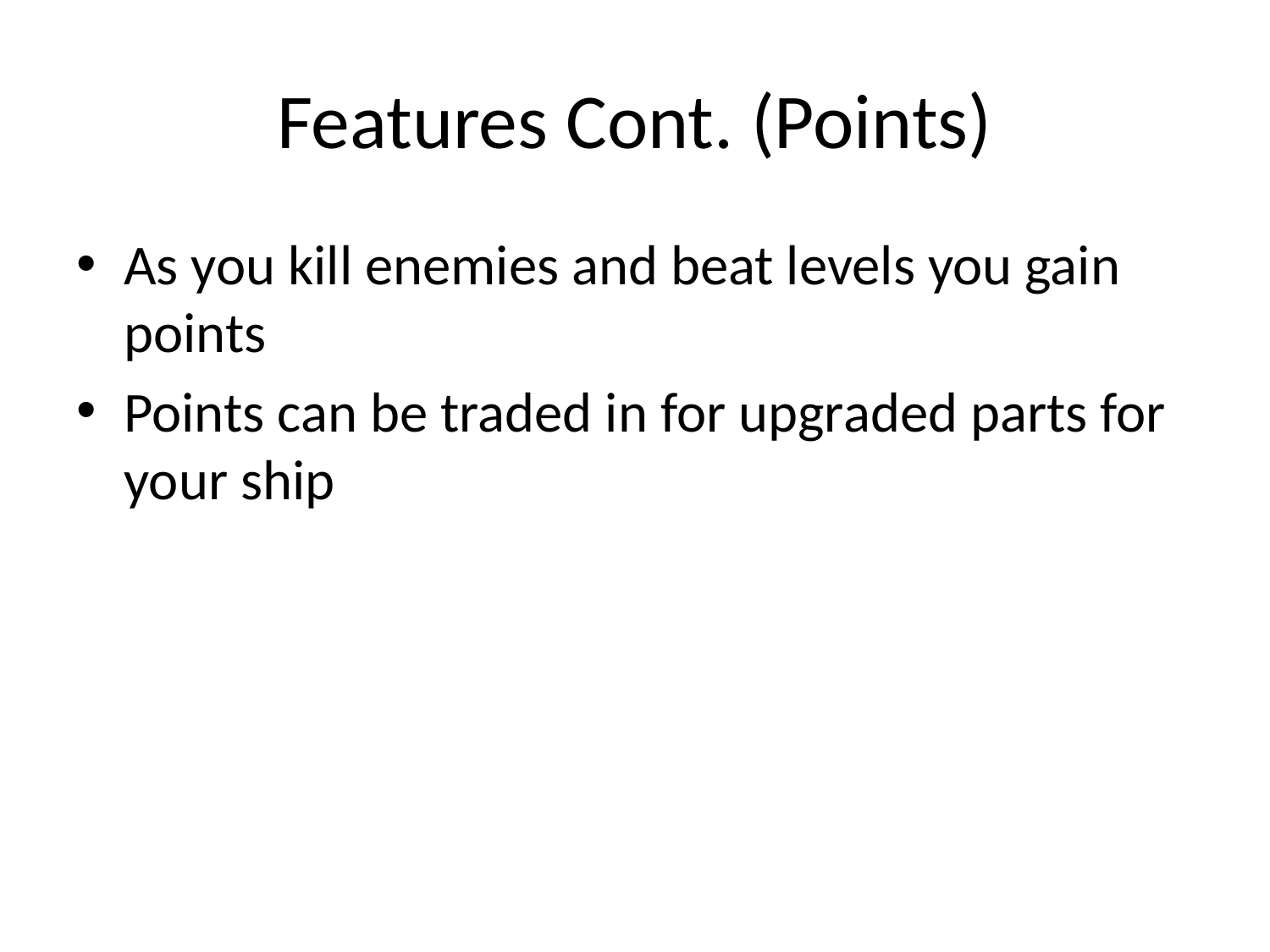

# Features Cont. (Points)
As you kill enemies and beat levels you gain points
Points can be traded in for upgraded parts for your ship